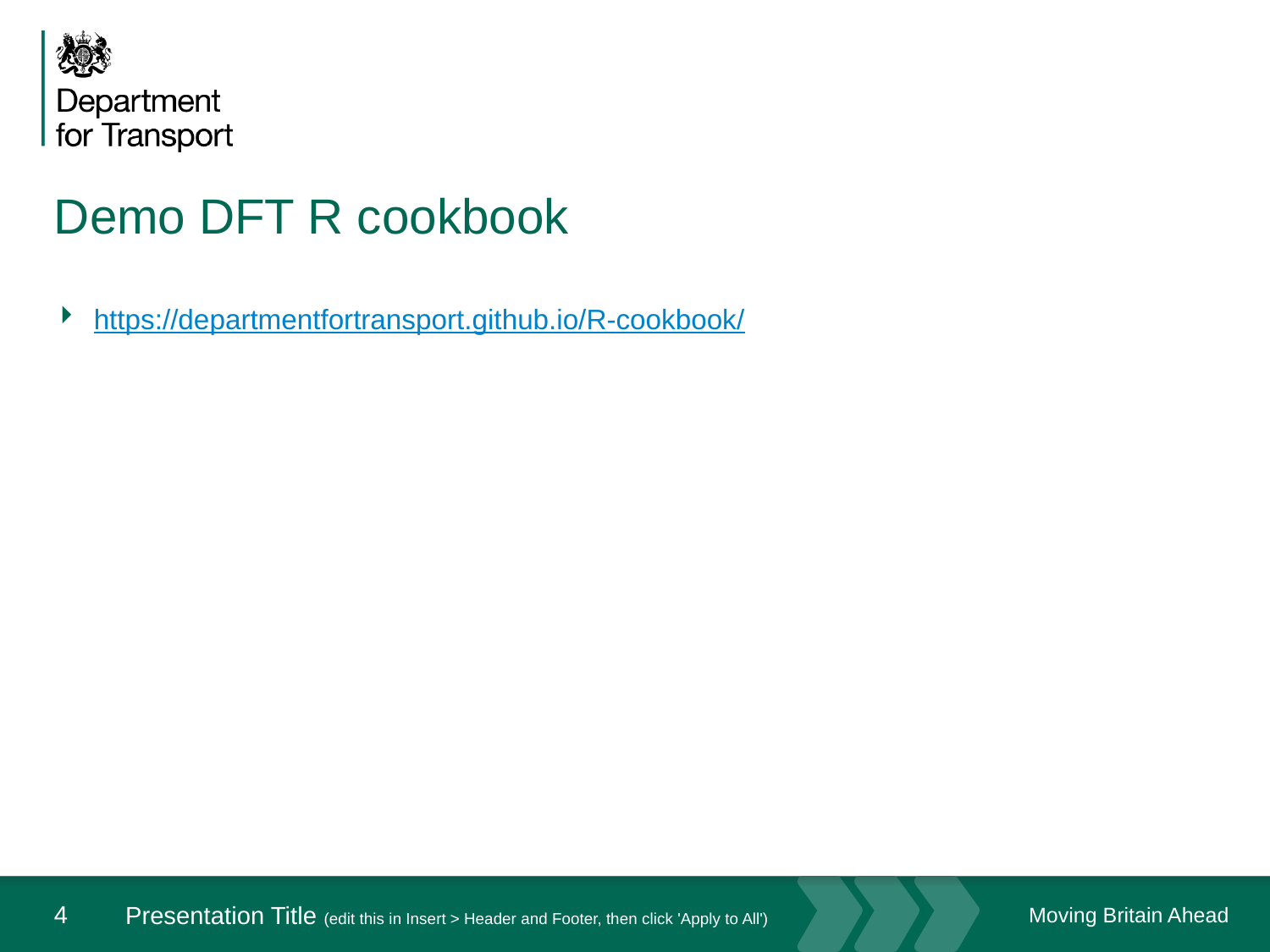

# Demo DFT R cookbook
https://departmentfortransport.github.io/R-cookbook/

4
Presentation Title (edit this in Insert > Header and Footer, then click 'Apply to All')
September 19